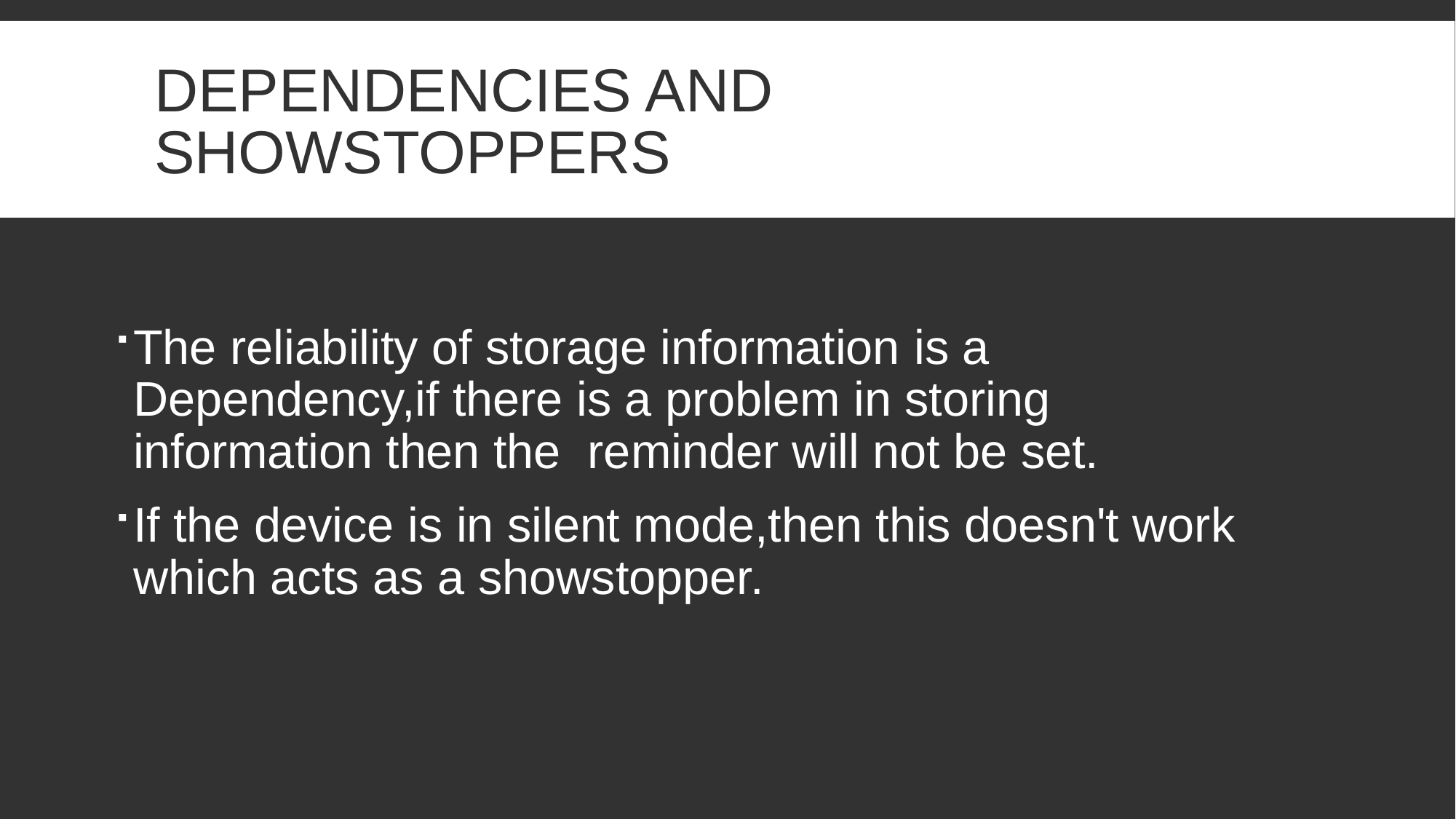

# Dependencies and Showstoppers
The reliability of storage information is a  Dependency,if there is a problem in storing information then the  reminder will not be set.
If the device is in silent mode,then this doesn't work which acts as a showstopper.